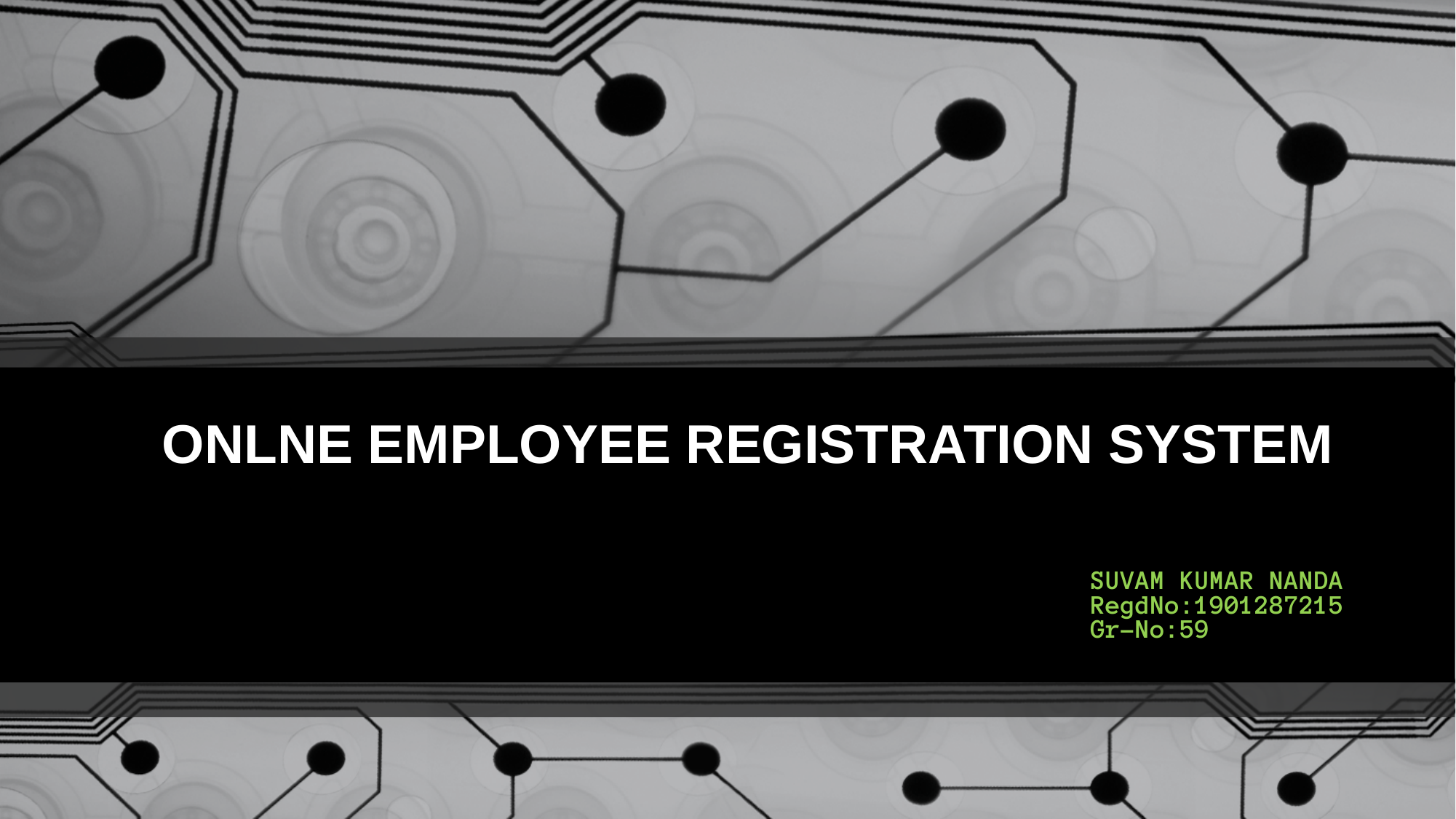

# ONLNE EMPLOYEE REGISTRATION SYSTEM
SUVAM KUMAR NANDA
RegdNo:1901287215
Gr-No:59